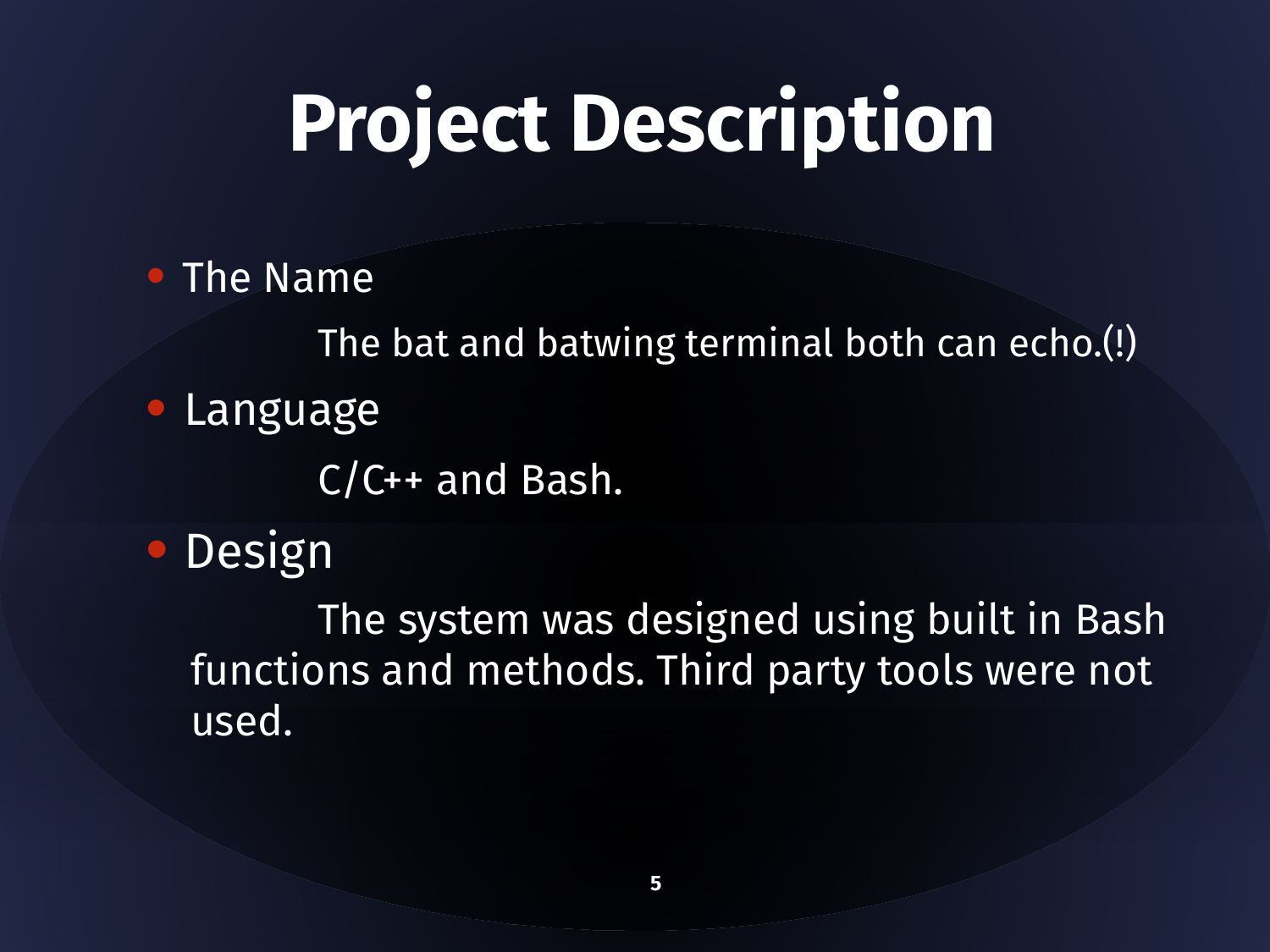

# Project Description
 The Name
	The bat and batwing terminal both can echo.(!)
 Language
	C/C++ and Bash.
 Design
	The system was designed using built in Bash functions and methods. Third party tools were not used.
5